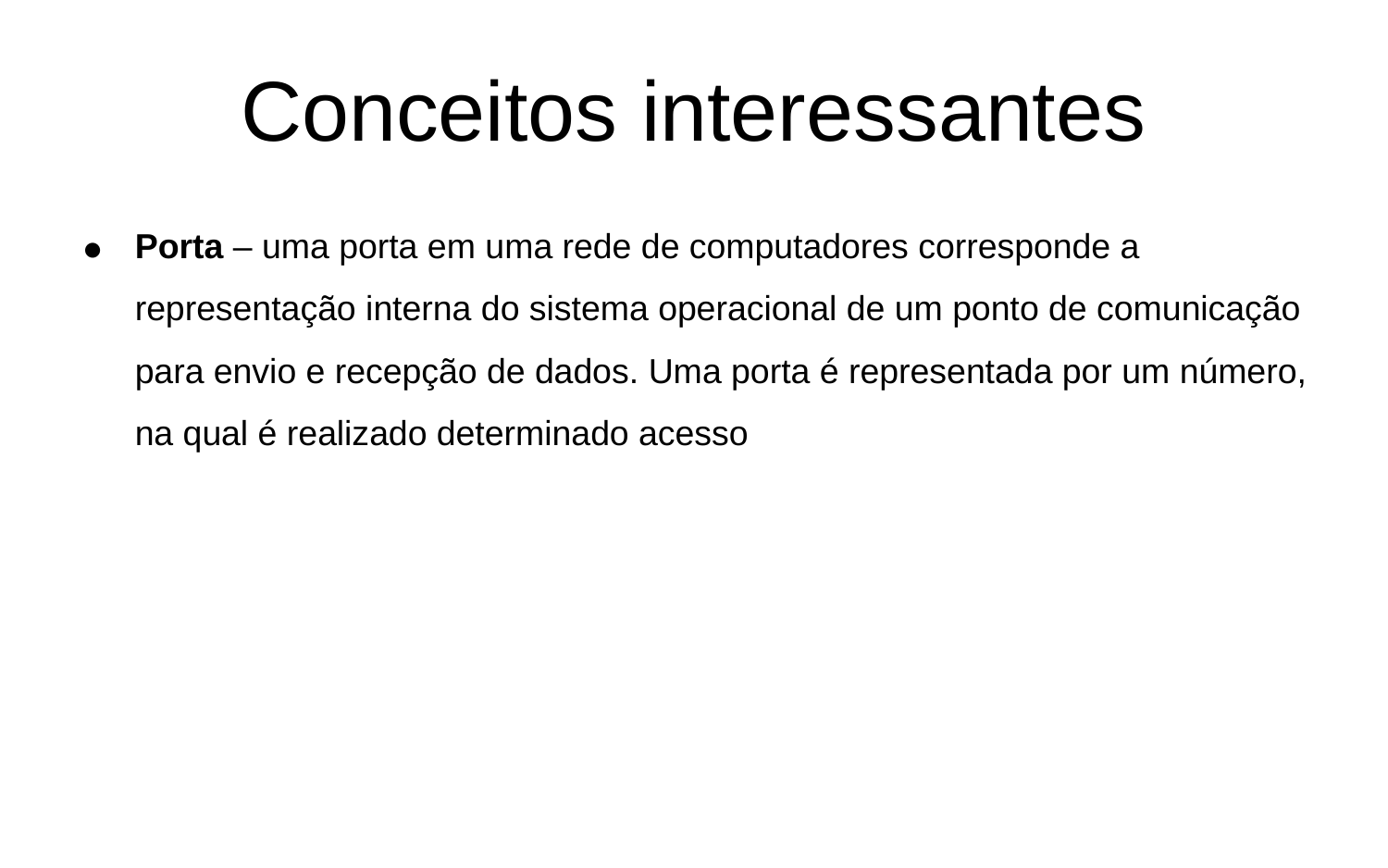

Conceitos interessantes
Porta – uma porta em uma rede de computadores corresponde a representação interna do sistema operacional de um ponto de comunicação para envio e recepção de dados. Uma porta é representada por um número, na qual é realizado determinado acesso